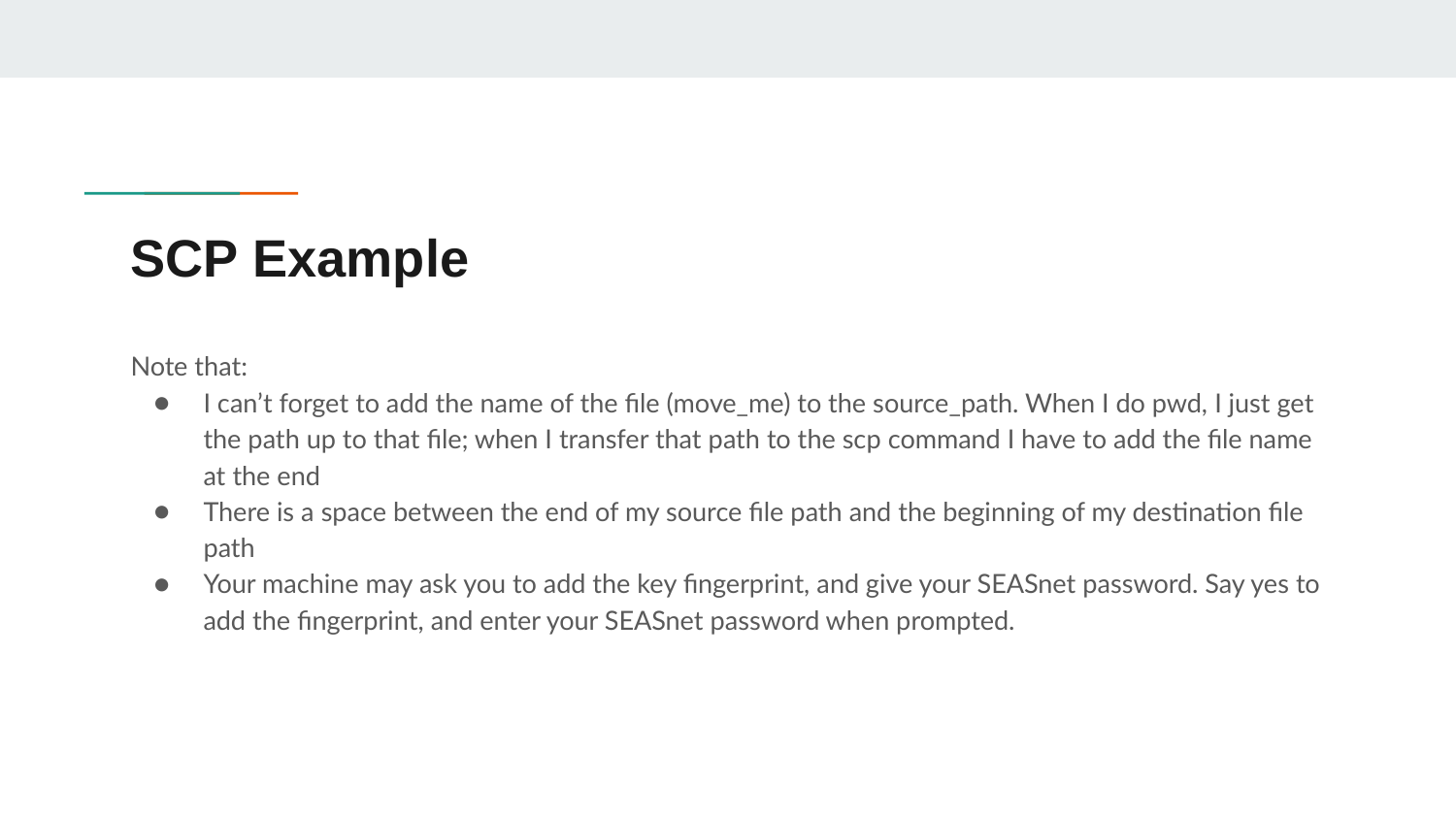

# SCP Example
Note that:
I can’t forget to add the name of the file (move_me) to the source_path. When I do pwd, I just get the path up to that file; when I transfer that path to the scp command I have to add the file name at the end
There is a space between the end of my source file path and the beginning of my destination file path
Your machine may ask you to add the key fingerprint, and give your SEASnet password. Say yes to add the fingerprint, and enter your SEASnet password when prompted.